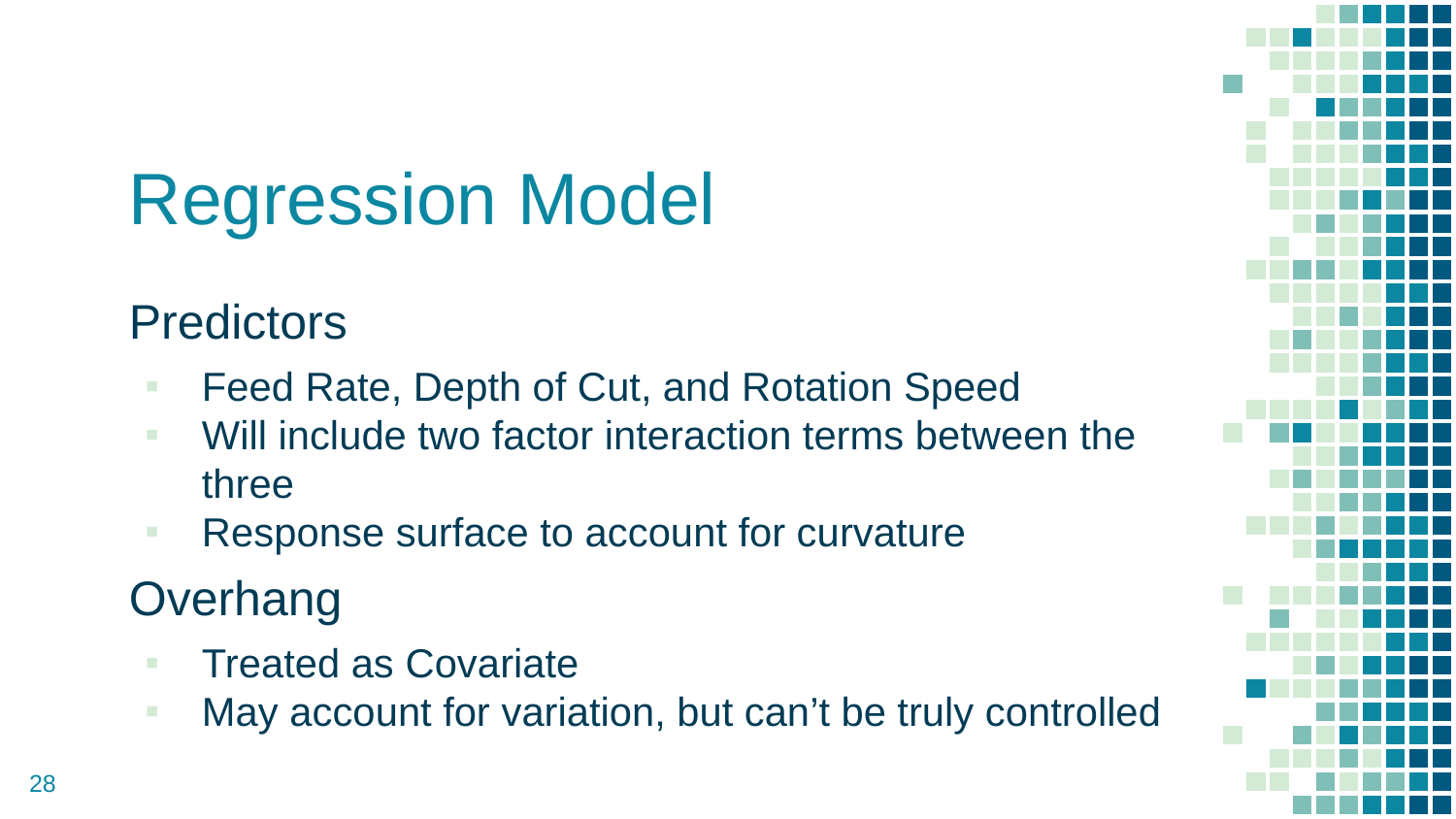

# Regression Model
Predictors
Feed Rate, Depth of Cut, and Rotation Speed
Will include two factor interaction terms between the three
Response surface to account for curvature
Overhang
Treated as Covariate
May account for variation, but can’t be truly controlled
28